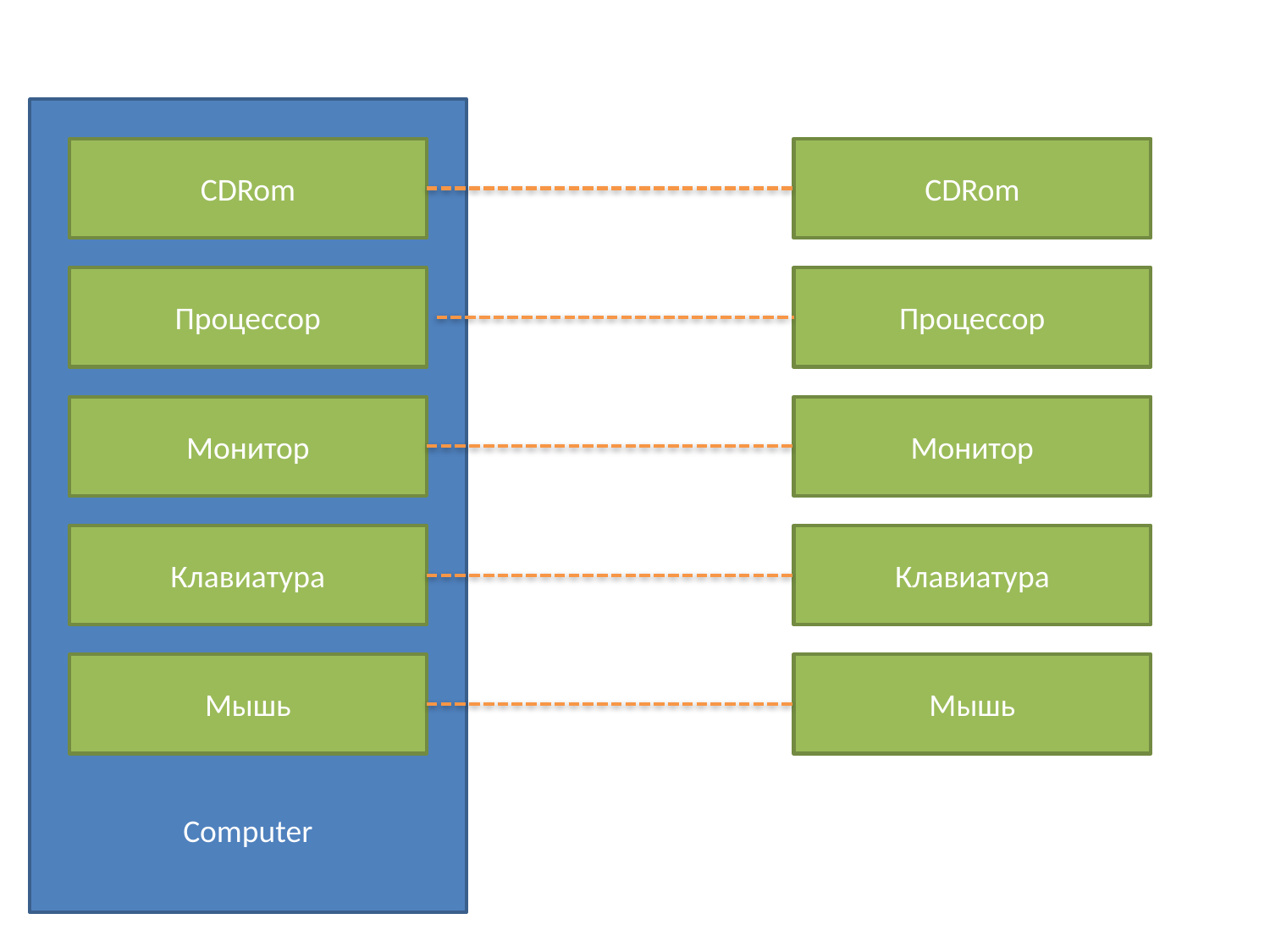

Computer
CDRom
CDRom
Процессор
Процессор
Монитор
Монитор
Клавиатура
Клавиатура
Мышь
Мышь